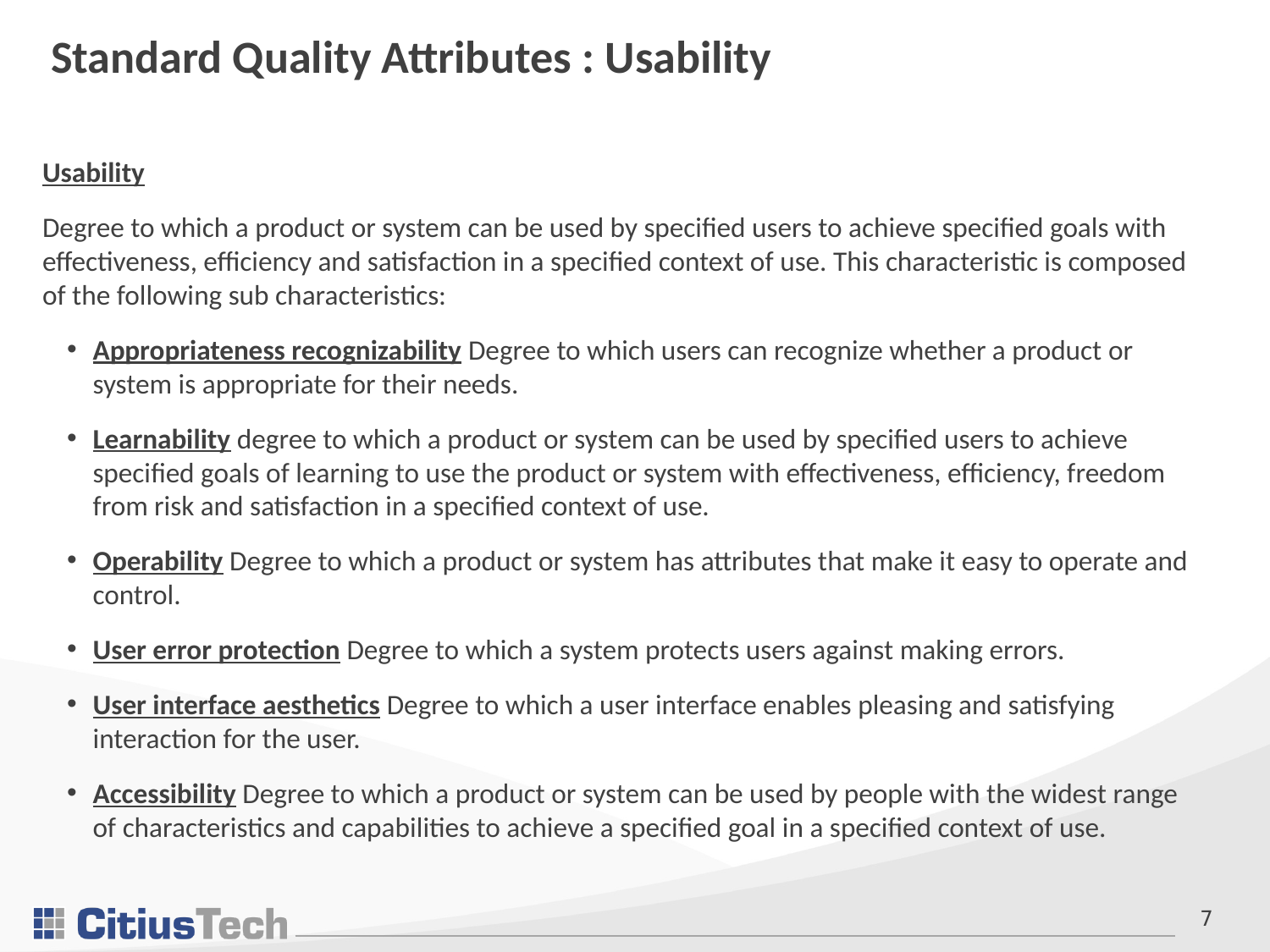

# Standard Quality Attributes : Usability
Usability
Degree to which a product or system can be used by specified users to achieve specified goals with effectiveness, efficiency and satisfaction in a specified context of use. This characteristic is composed of the following sub characteristics:
Appropriateness recognizability Degree to which users can recognize whether a product or system is appropriate for their needs.
Learnability degree to which a product or system can be used by specified users to achieve specified goals of learning to use the product or system with effectiveness, efficiency, freedom from risk and satisfaction in a specified context of use.
Operability Degree to which a product or system has attributes that make it easy to operate and control.
User error protection Degree to which a system protects users against making errors.
User interface aesthetics Degree to which a user interface enables pleasing and satisfying interaction for the user.
Accessibility Degree to which a product or system can be used by people with the widest range of characteristics and capabilities to achieve a specified goal in a specified context of use.